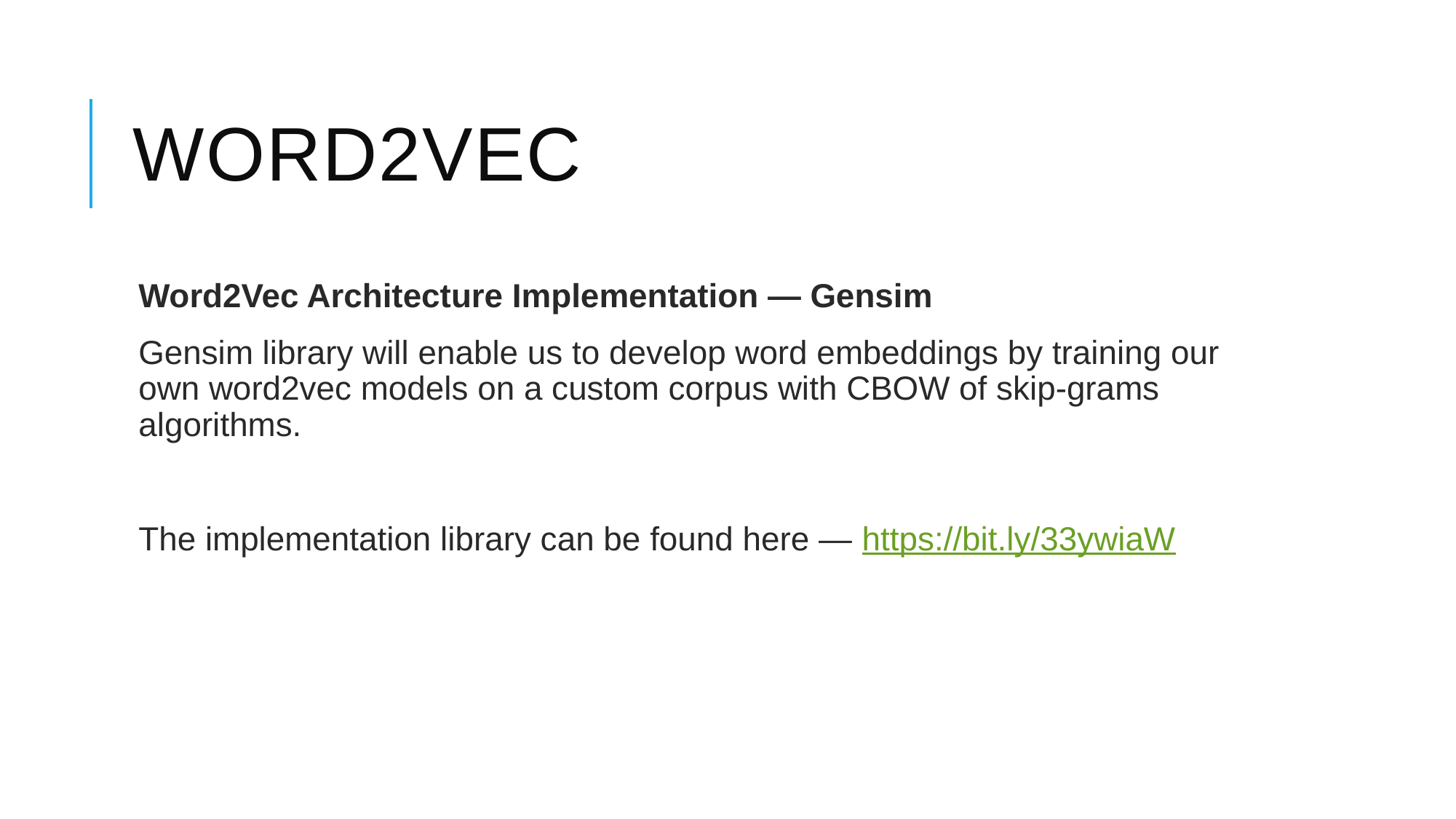

# Word2Vec
Word2Vec Architecture Implementation — Gensim
Gensim library will enable us to develop word embeddings by training our own word2vec models on a custom corpus with CBOW of skip-grams algorithms.

The implementation library can be found here — https://bit.ly/33ywiaW